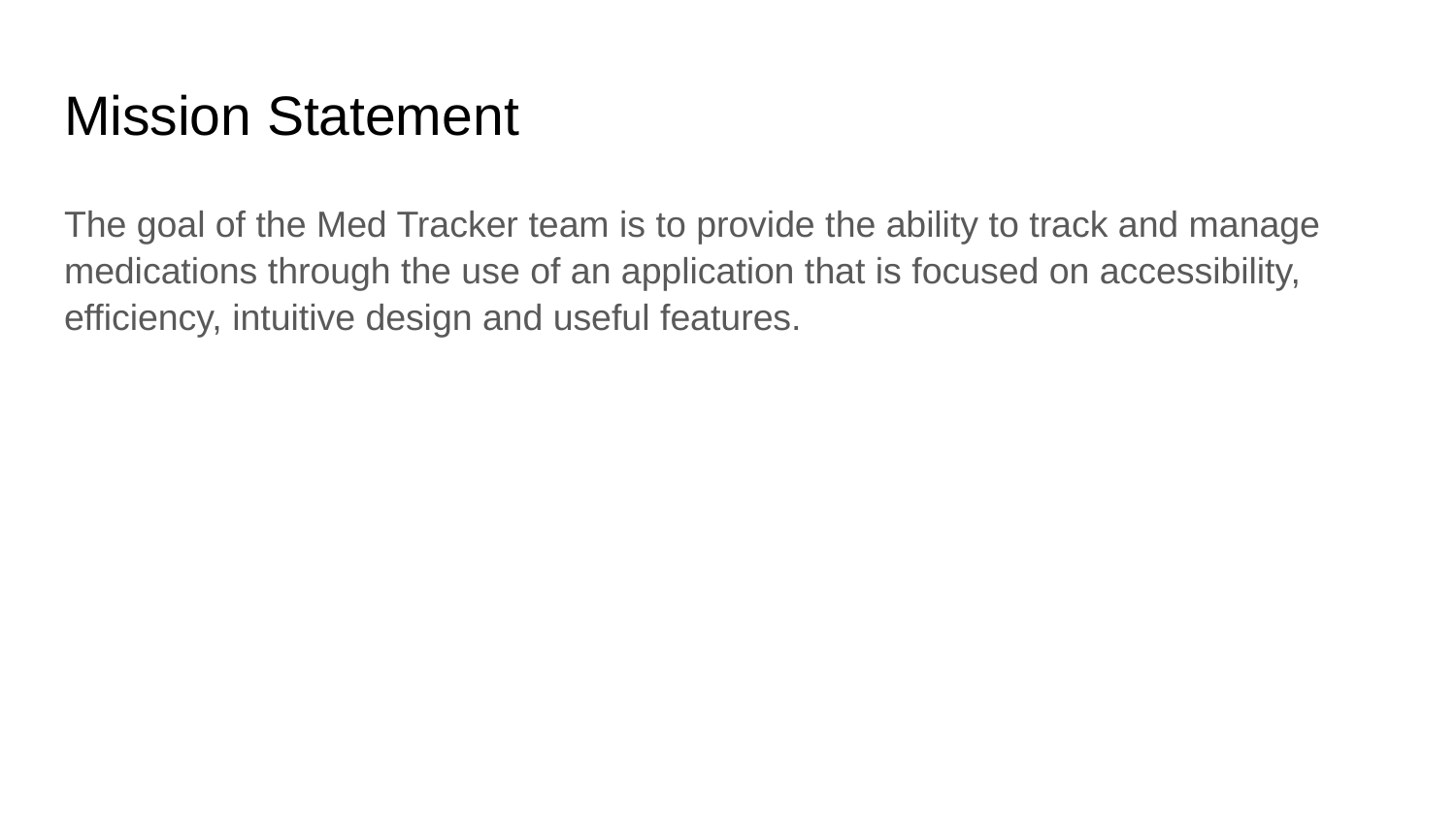

# Mission Statement
The goal of the Med Tracker team is to provide the ability to track and manage medications through the use of an application that is focused on accessibility, efficiency, intuitive design and useful features.